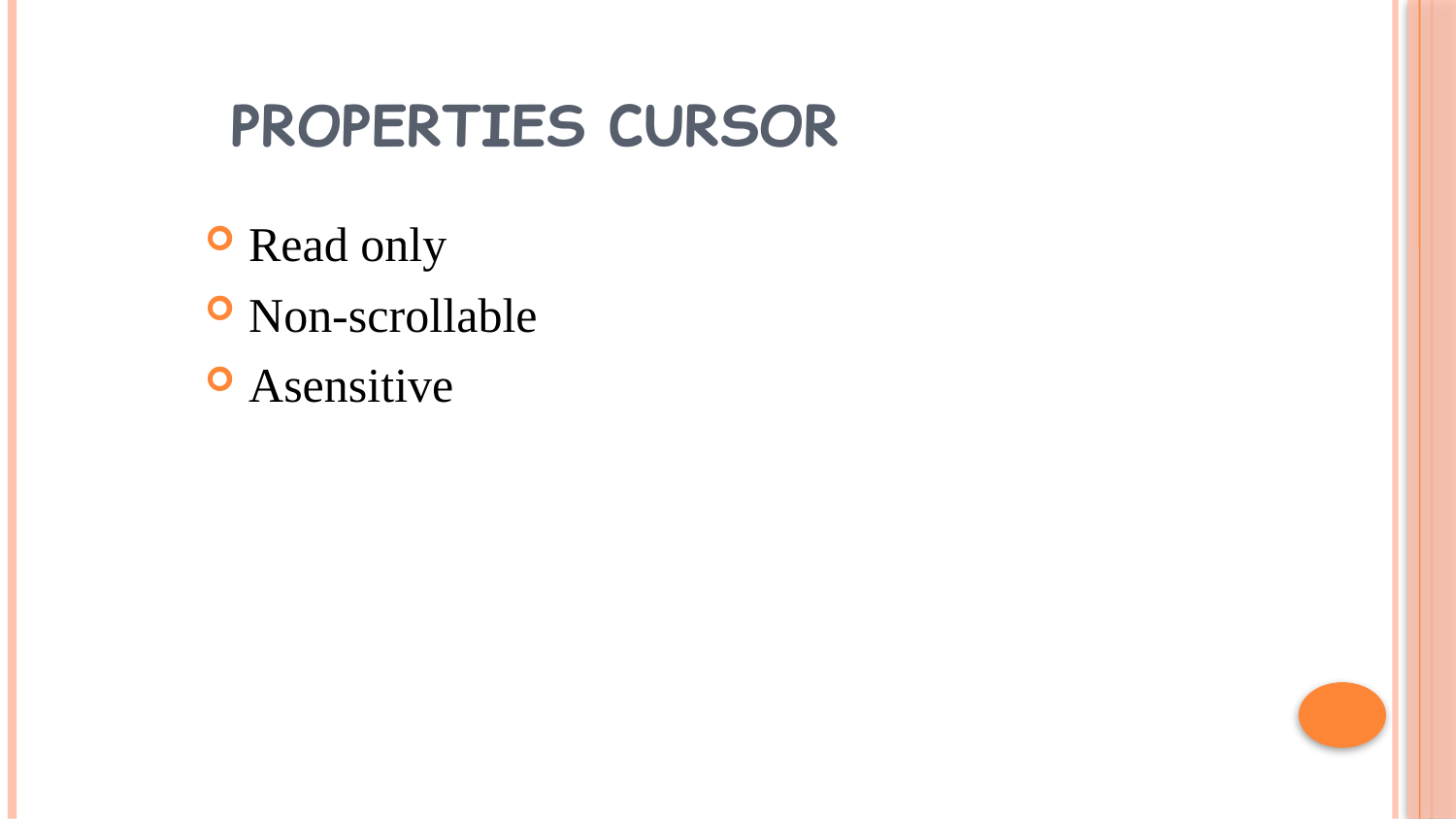

# Properties Cursor
Read only
Non-scrollable
Asensitive